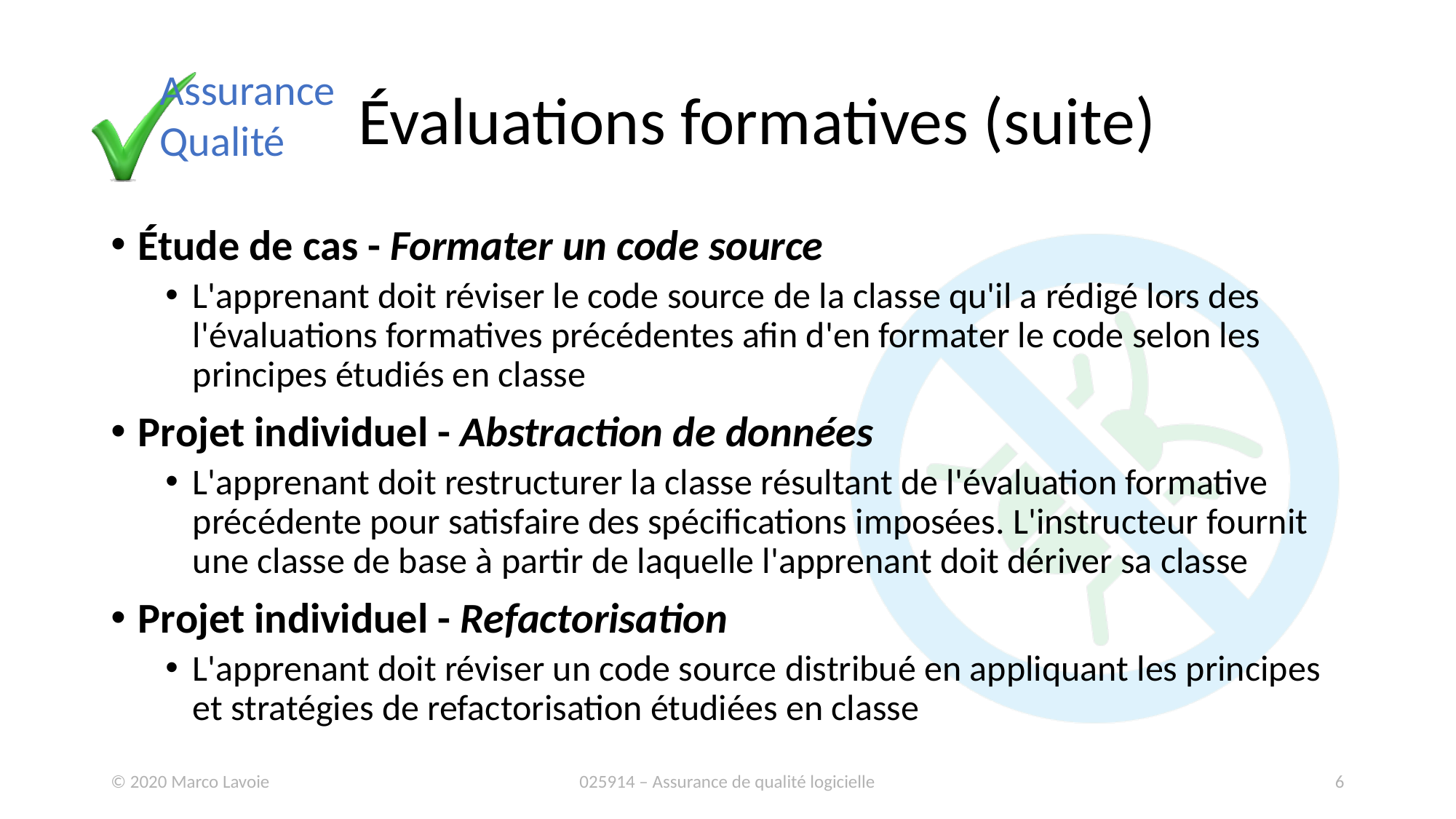

# Évaluations formatives (suite)
Étude de cas - Formater un code source
L'apprenant doit réviser le code source de la classe qu'il a rédigé lors des l'évaluations formatives précédentes afin d'en formater le code selon les principes étudiés en classe
Projet individuel - Abstraction de données
L'apprenant doit restructurer la classe résultant de l'évaluation formative précédente pour satisfaire des spécifications imposées. L'instructeur fournit une classe de base à partir de laquelle l'apprenant doit dériver sa classe
Projet individuel - Refactorisation
L'apprenant doit réviser un code source distribué en appliquant les principes et stratégies de refactorisation étudiées en classe
© 2020 Marco Lavoie
025914 – Assurance de qualité logicielle
6